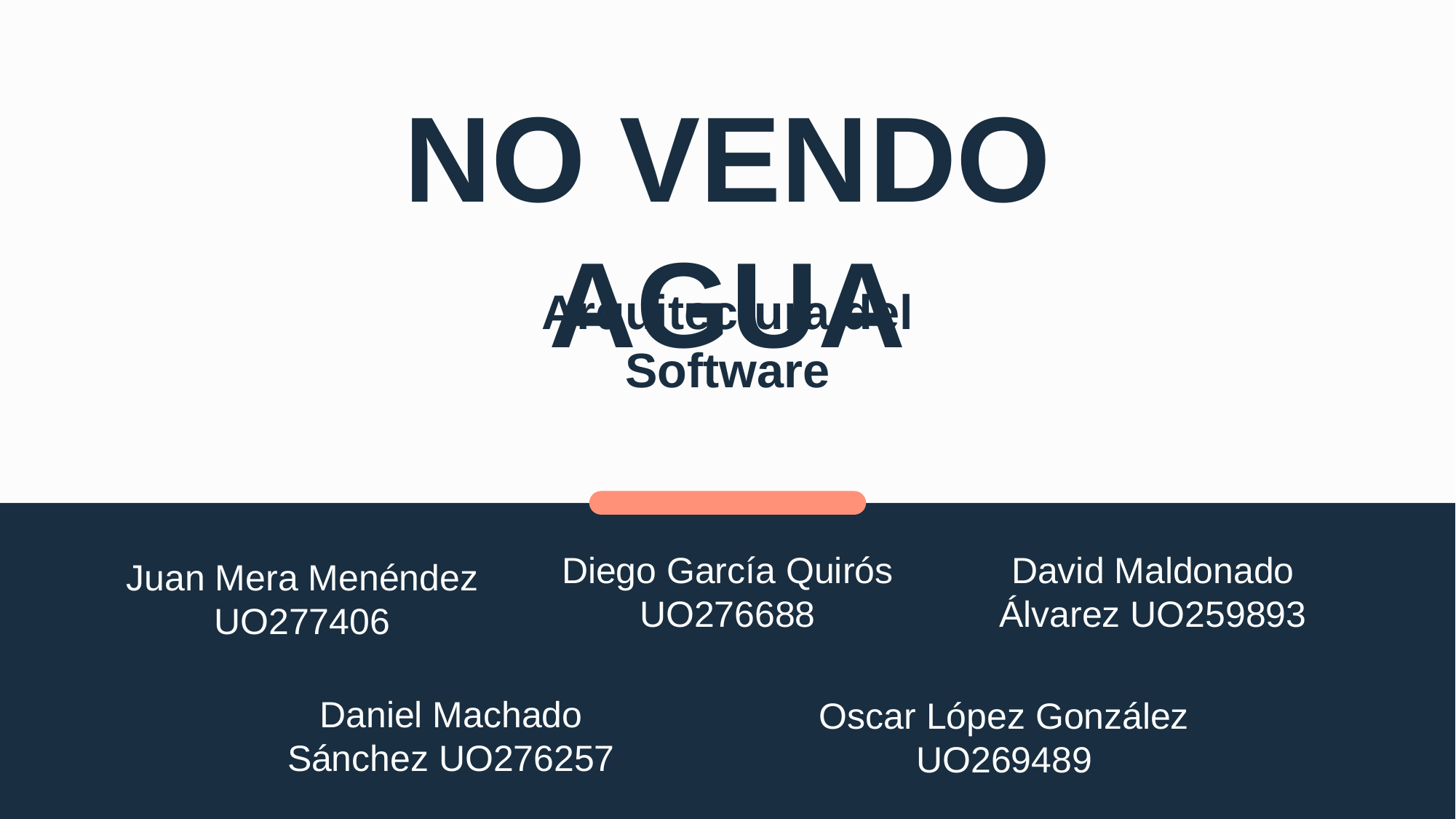

# NO VENDO AGUA
Arquitectura del Software
Diego García Quirós UO276688
David Maldonado Álvarez UO259893
Juan Mera Menéndez UO277406
Daniel Machado Sánchez UO276257
Oscar López González UO269489